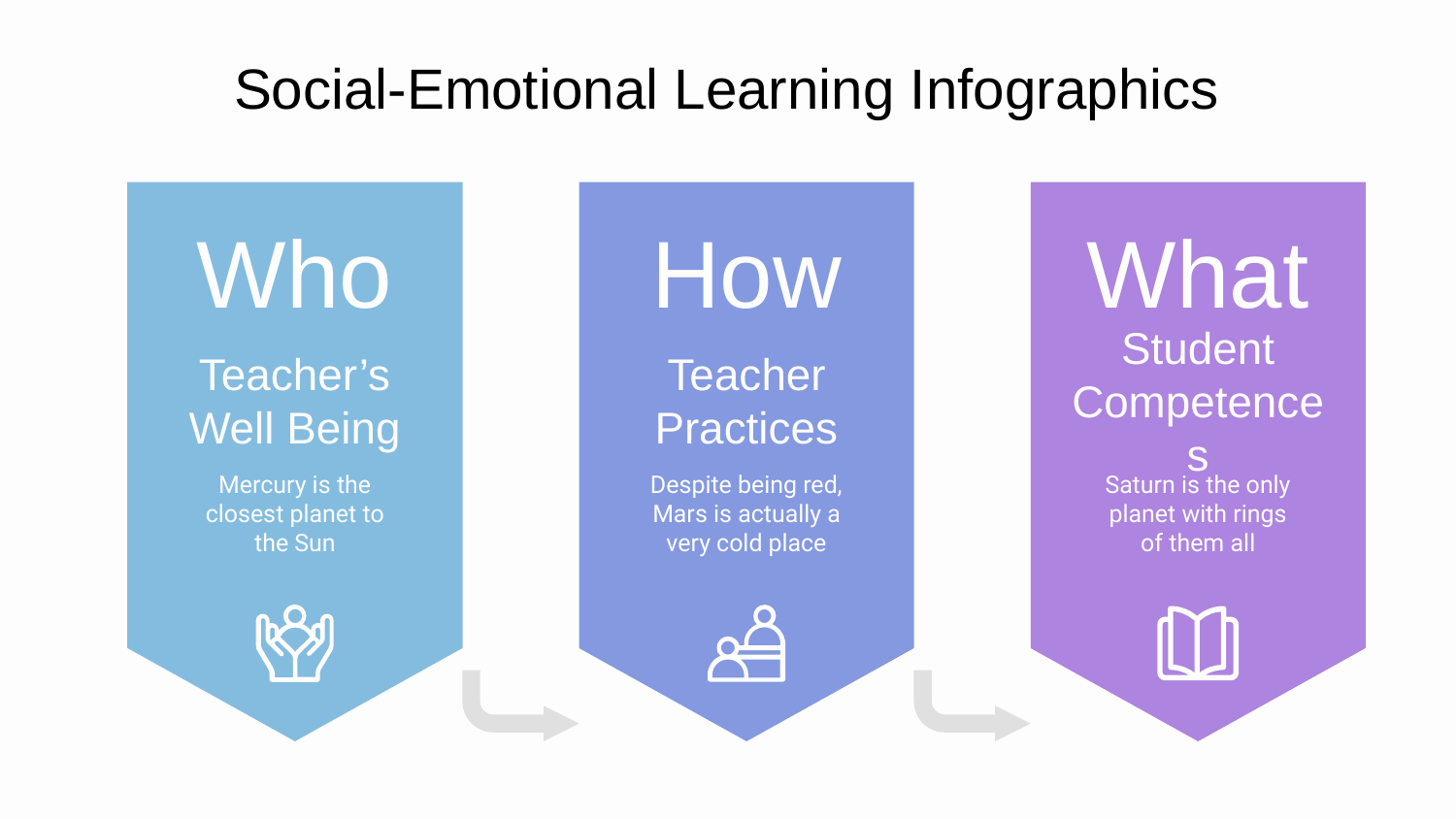

# Social-Emotional Learning Infographics
Who

Teacher’s Well Being
Mercury is the closest planet to the Sun
How

Teacher Practices
Despite being red,
Mars is actually a very cold place
What

Student Competences
Saturn is the only planet with rings of them all